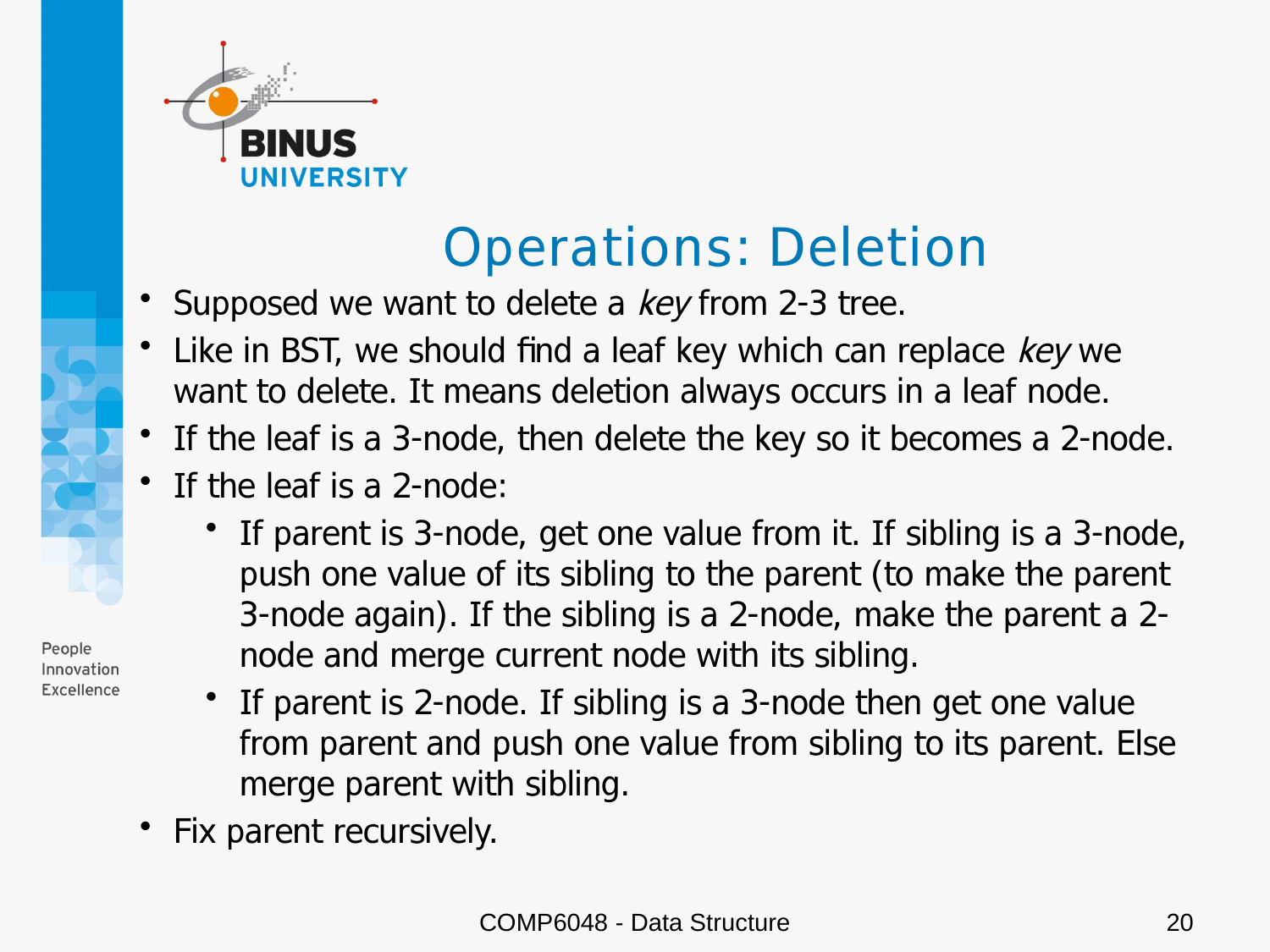

# Operations: Deletion
Supposed we want to delete a key from 2-3 tree.
Like in BST, we should find a leaf key which can replace key we want to delete. It means deletion always occurs in a leaf node.
If the leaf is a 3-node, then delete the key so it becomes a 2-node.
If the leaf is a 2-node:
If parent is 3-node, get one value from it. If sibling is a 3-node, push one value of its sibling to the parent (to make the parent 3-node again). If the sibling is a 2-node, make the parent a 2-node and merge current node with its sibling.
If parent is 2-node. If sibling is a 3-node then get one value from parent and push one value from sibling to its parent. Else merge parent with sibling.
Fix parent recursively.
COMP6048 - Data Structure
20